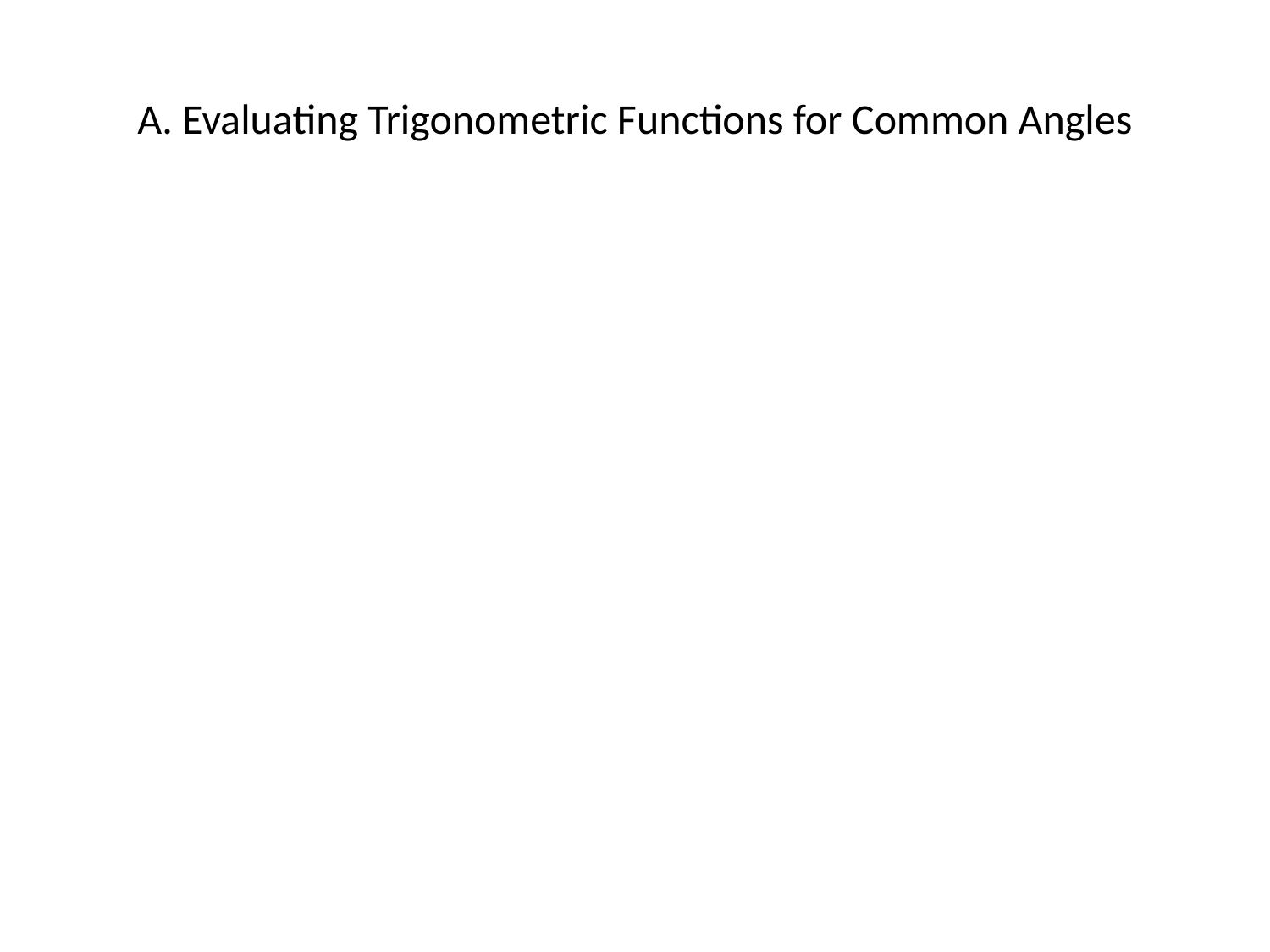

# A. Evaluating Trigonometric Functions for Common Angles